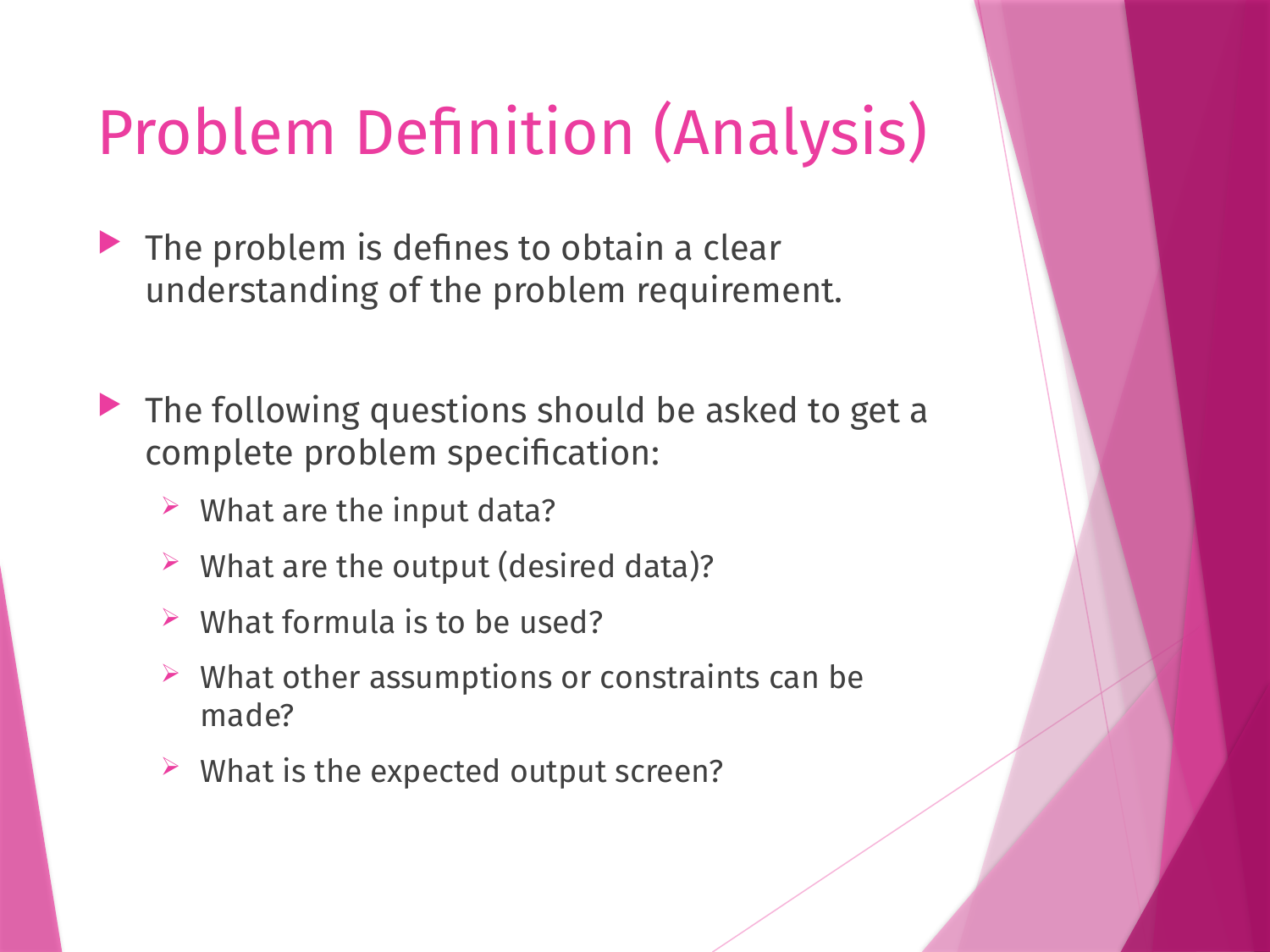

# Problem Definition (Analysis)
The problem is defines to obtain a clear understanding of the problem requirement.

The following questions should be asked to get a complete problem specification:
What are the input data?
What are the output (desired data)?
What formula is to be used?
What other assumptions or constraints can be made?
What is the expected output screen?